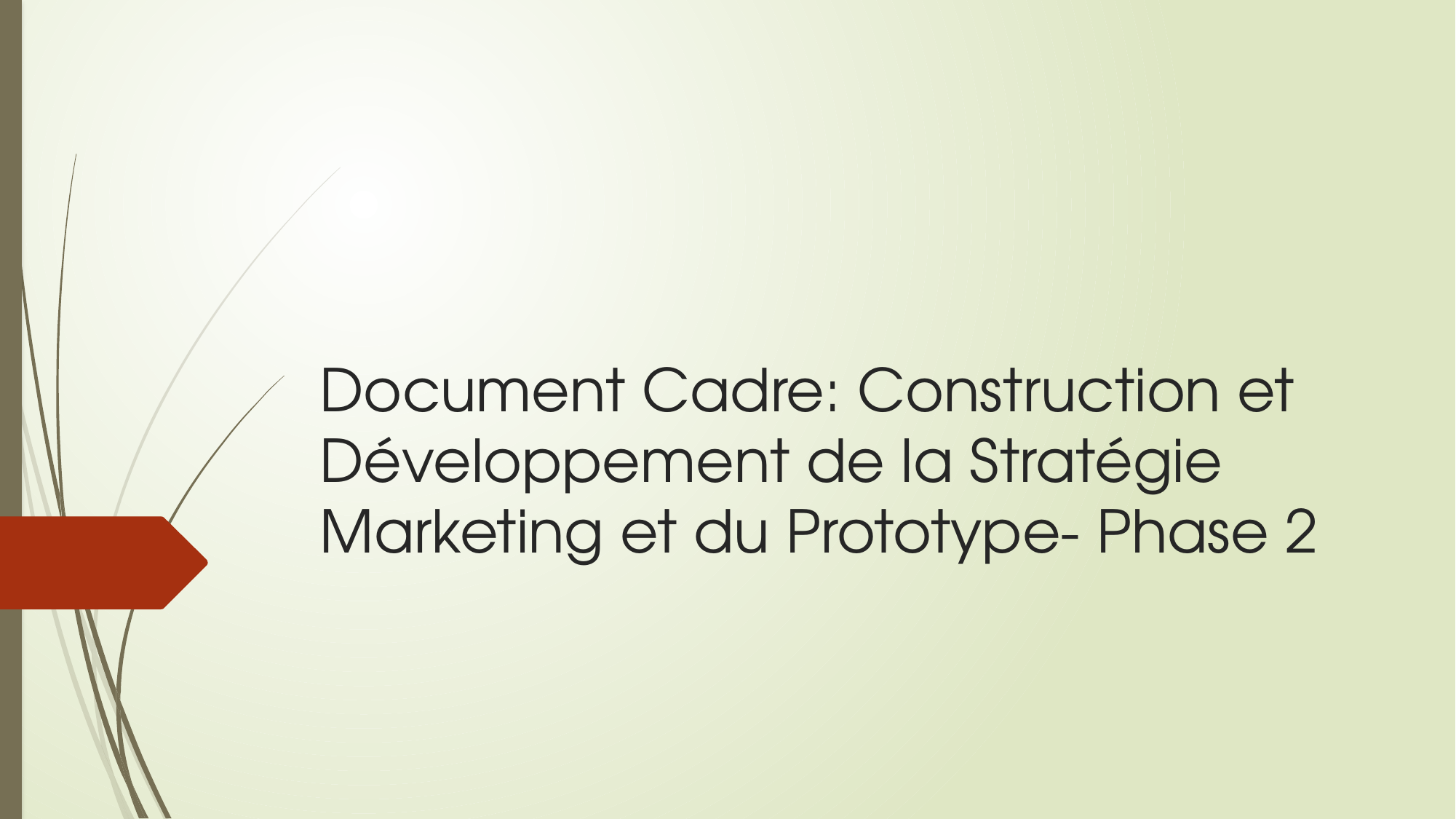

# Document Cadre: Construction et Développement de la Stratégie Marketing et du Prototype- Phase 2